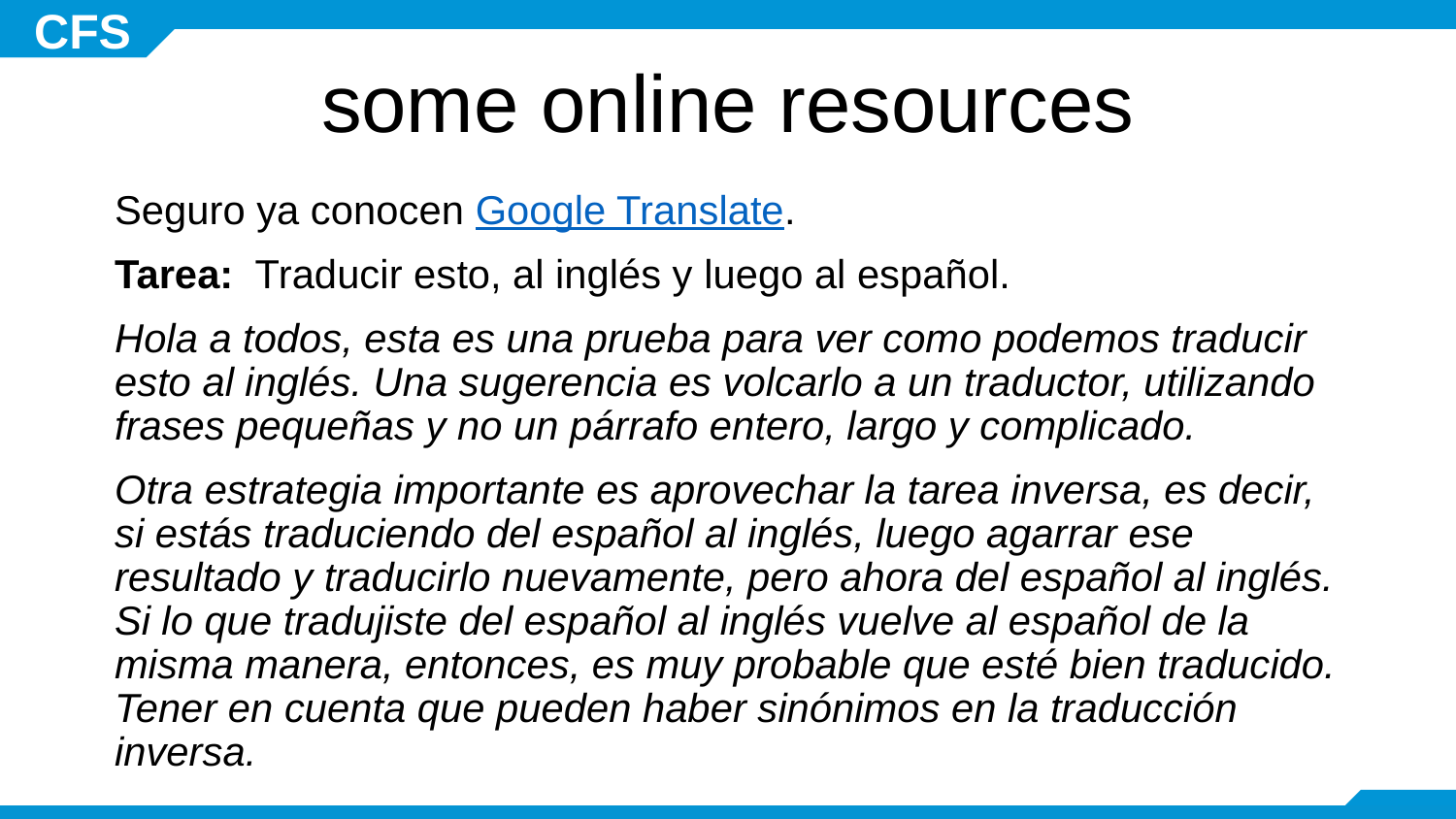

# some online resources
Seguro ya conocen Google Translate.
Tarea:  Traducir esto, al inglés y luego al español.
Hola a todos, esta es una prueba para ver como podemos traducir esto al inglés. Una sugerencia es volcarlo a un traductor, utilizando frases pequeñas y no un párrafo entero, largo y complicado.
Otra estrategia importante es aprovechar la tarea inversa, es decir, si estás traduciendo del español al inglés, luego agarrar ese resultado y traducirlo nuevamente, pero ahora del español al inglés. Si lo que tradujiste del español al inglés vuelve al español de la misma manera, entonces, es muy probable que esté bien traducido. Tener en cuenta que pueden haber sinónimos en la traducción inversa.